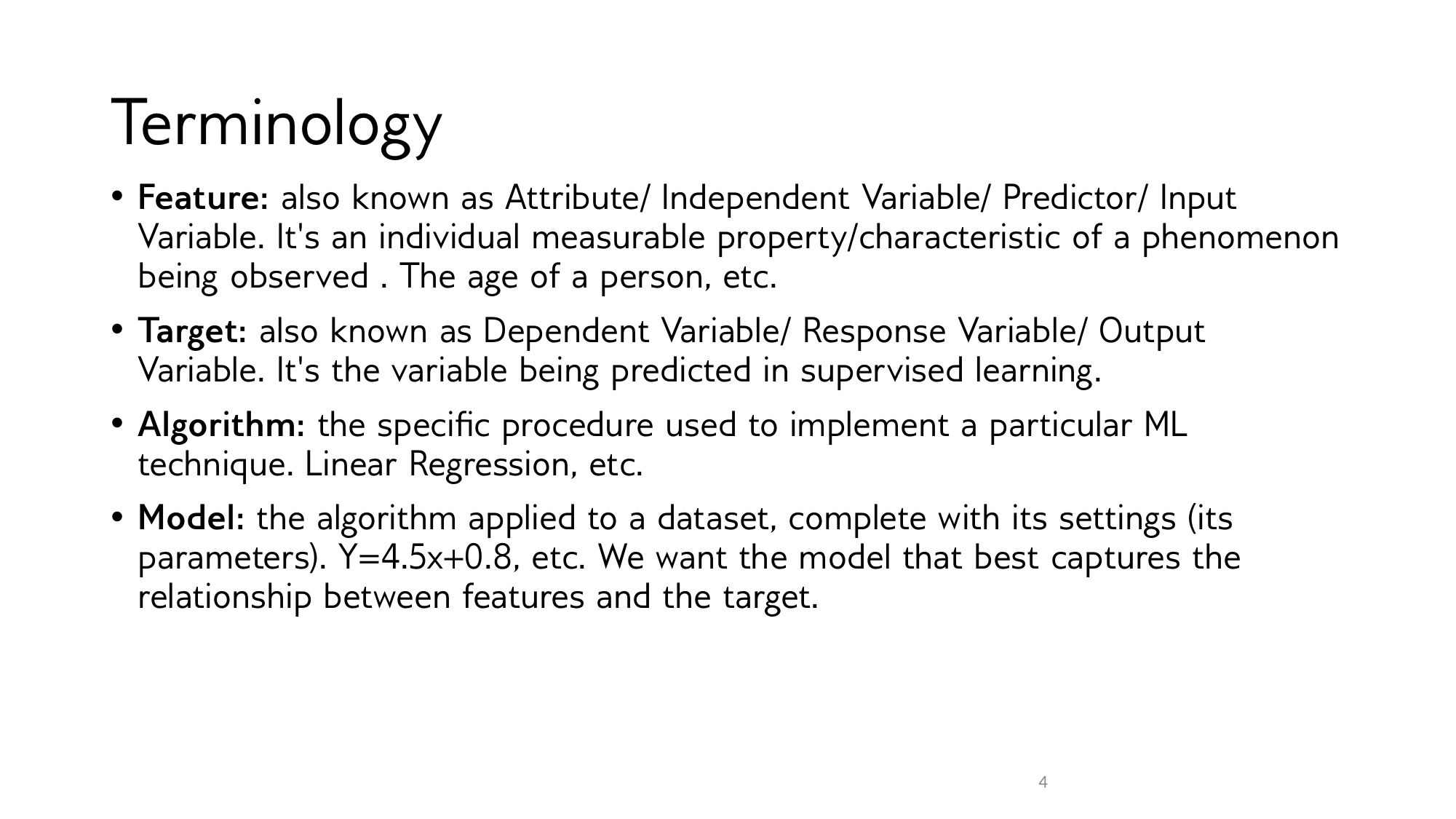

# Terminology
Feature: also known as Attribute/ Independent Variable/ Predictor/ Input Variable. It's an individual measurable property/characteristic of a phenomenon being observed . The age of a person, etc.
Target: also known as Dependent Variable/ Response Variable/ Output Variable. It's the variable being predicted in supervised learning.
Algorithm: the specific procedure used to implement a particular ML technique. Linear Regression, etc.
Model: the algorithm applied to a dataset, complete with its settings (its parameters). Y=4.5x+0.8, etc. We want the model that best captures the relationship between features and the target.
4